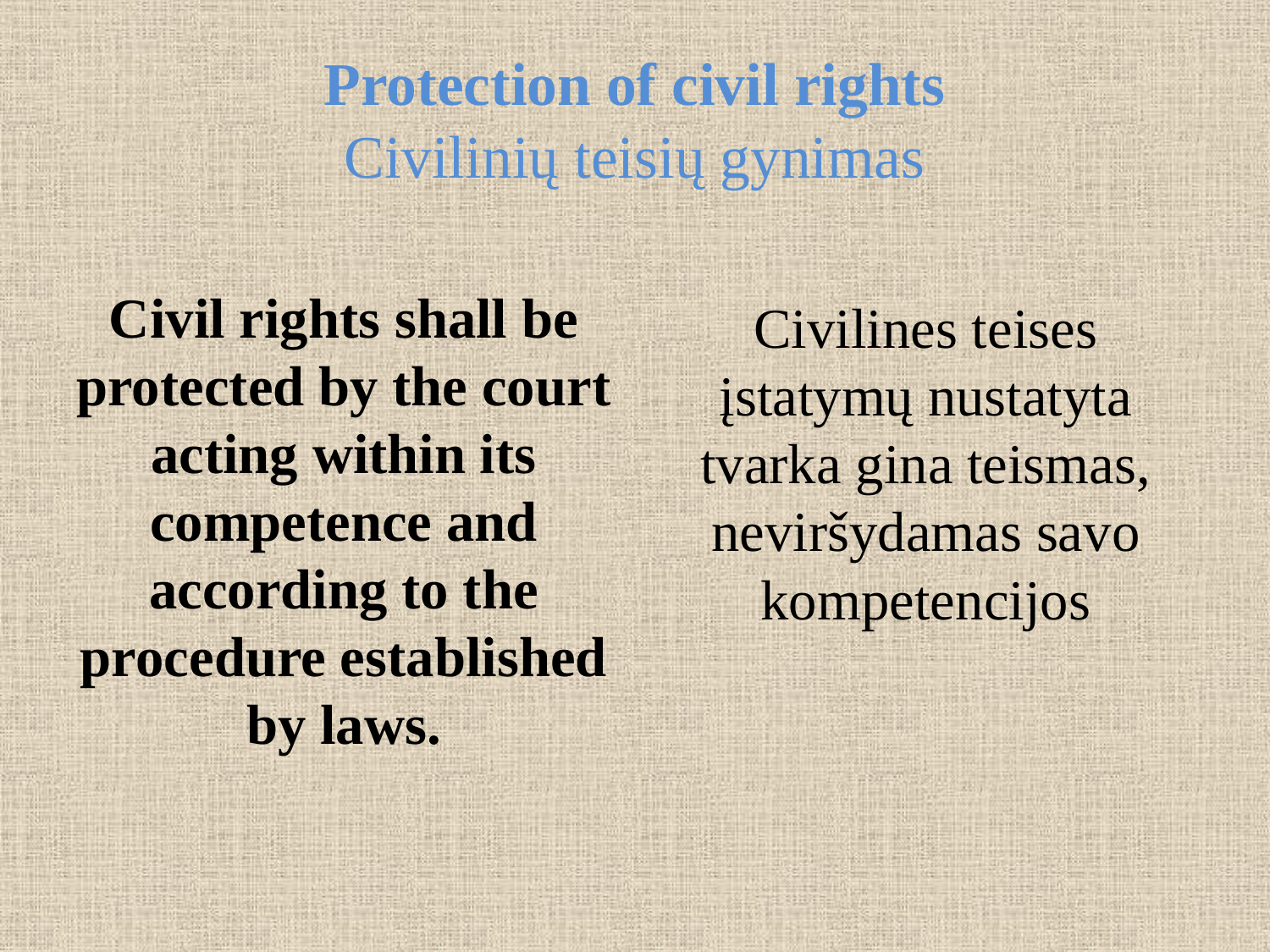

# Protection of civil rights Civilinių teisių gynimas
Civil rights shall be protected by the court acting within its competence and according to the procedure established by laws.
Civilines teises įstatymų nustatyta tvarka gina teismas, neviršydamas savo kompetencijos